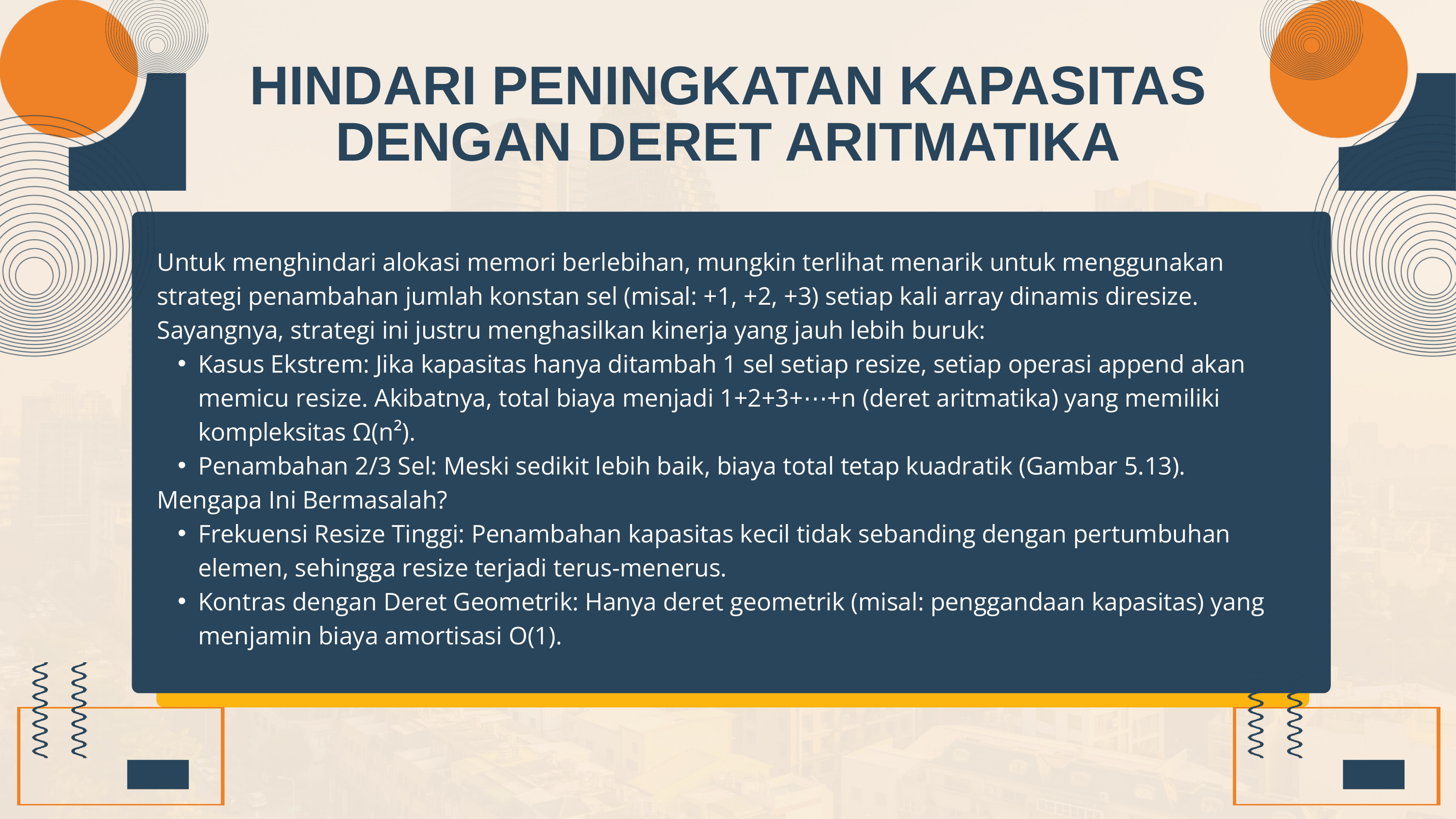

HINDARI PENINGKATAN KAPASITAS DENGAN DERET ARITMATIKA

Untuk menghindari alokasi memori berlebihan, mungkin terlihat menarik untuk menggunakan strategi penambahan jumlah konstan sel (misal: +1, +2, +3) setiap kali array dinamis diresize. Sayangnya, strategi ini justru menghasilkan kinerja yang jauh lebih buruk:
Kasus Ekstrem: Jika kapasitas hanya ditambah 1 sel setiap resize, setiap operasi append akan memicu resize. Akibatnya, total biaya menjadi 1+2+3+⋯+n (deret aritmatika) yang memiliki kompleksitas Ω(n²).
Penambahan 2/3 Sel: Meski sedikit lebih baik, biaya total tetap kuadratik (Gambar 5.13).
Mengapa Ini Bermasalah?
Frekuensi Resize Tinggi: Penambahan kapasitas kecil tidak sebanding dengan pertumbuhan elemen, sehingga resize terjadi terus-menerus.
Kontras dengan Deret Geometrik: Hanya deret geometrik (misal: penggandaan kapasitas) yang menjamin biaya amortisasi O(1).